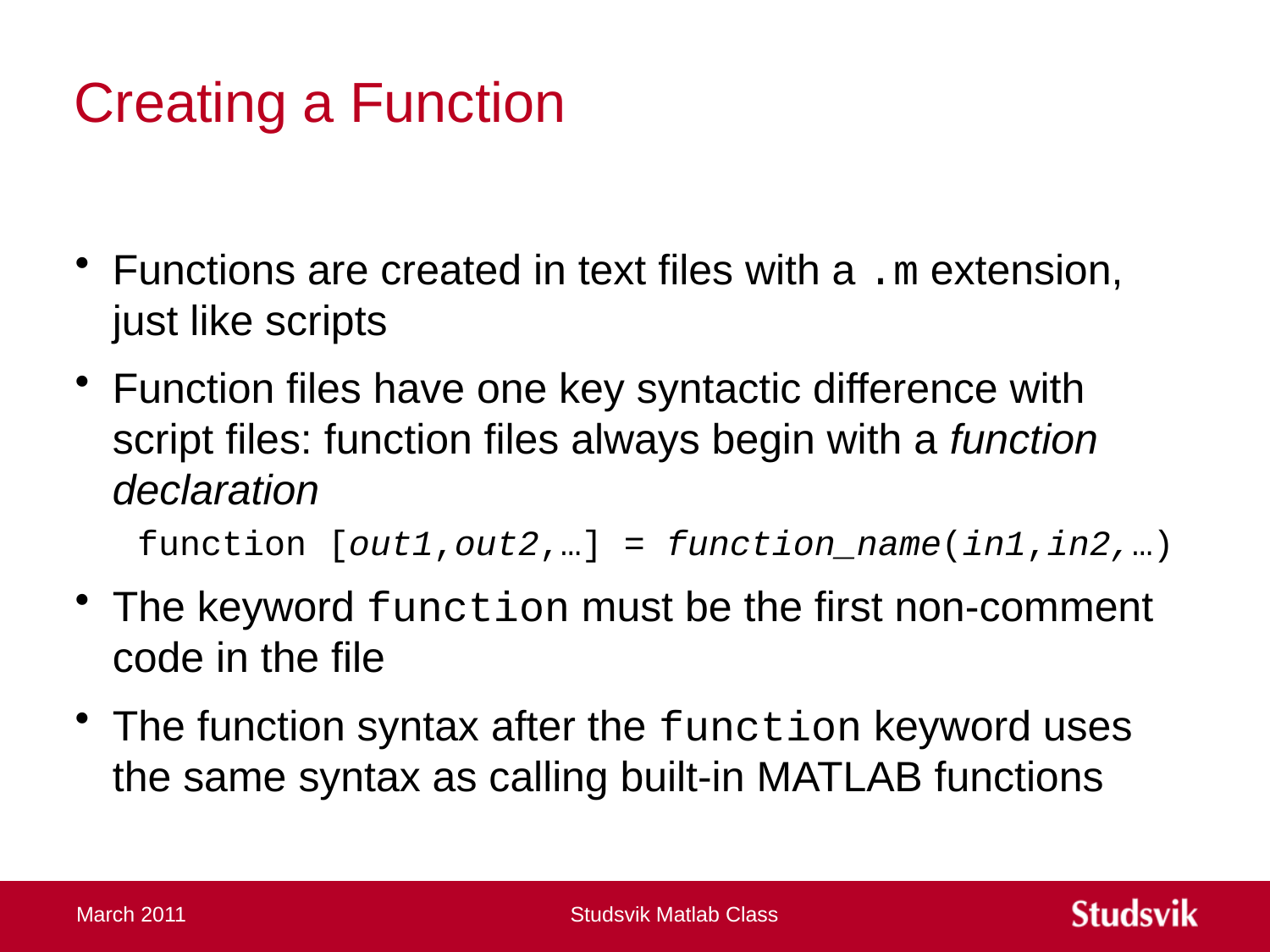

# Creating a Function
Functions are created in text files with a .m extension, just like scripts
Function files have one key syntactic difference with script files: function files always begin with a function declaration
function [out1,out2,…] = function_name(in1,in2,…)
The keyword function must be the first non-comment code in the file
The function syntax after the function keyword uses the same syntax as calling built-in MATLAB functions
March 2011
Studsvik Matlab Class